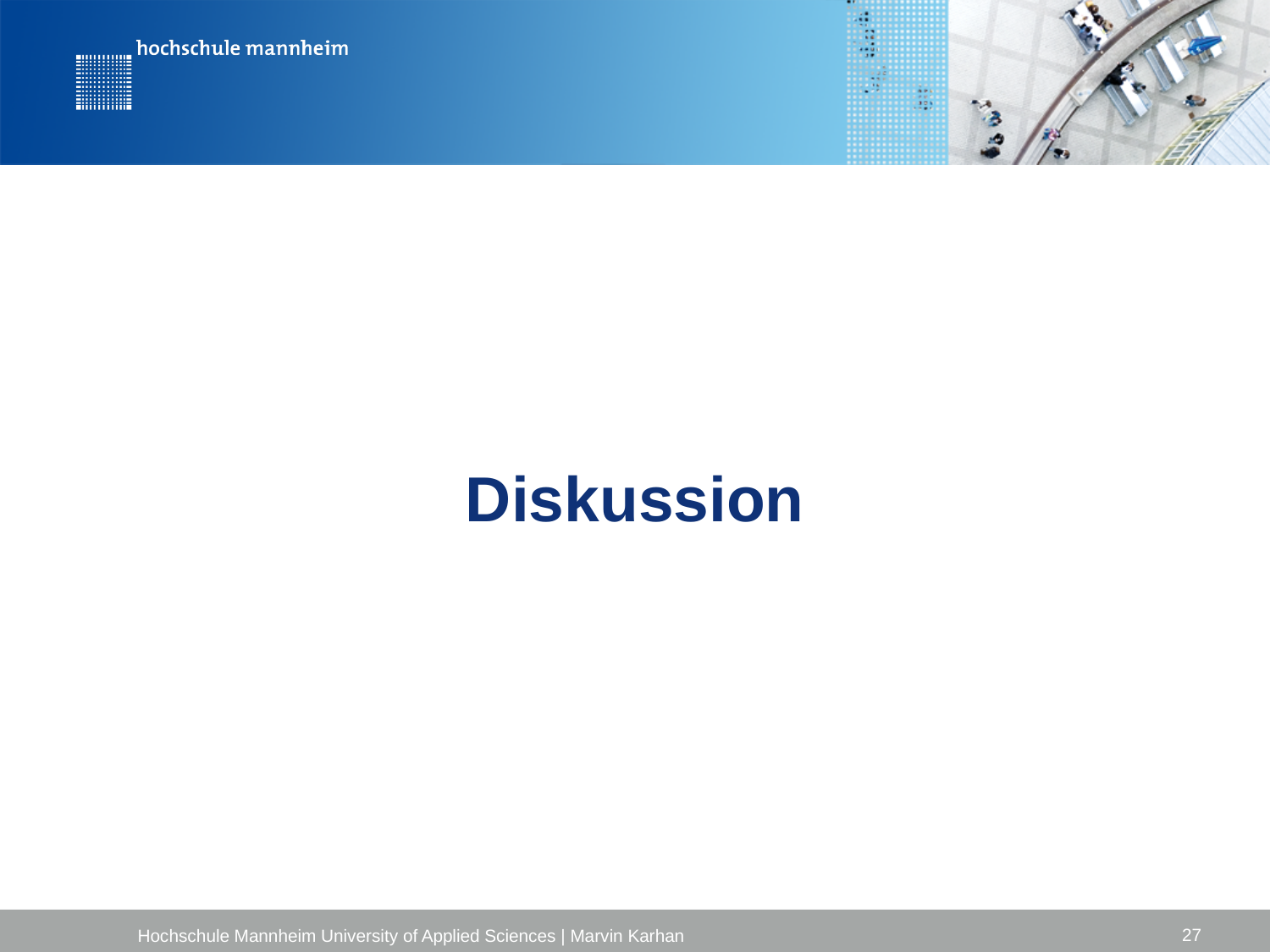

# Diskussion
27
Hochschule Mannheim University of Applied Sciences | Marvin Karhan